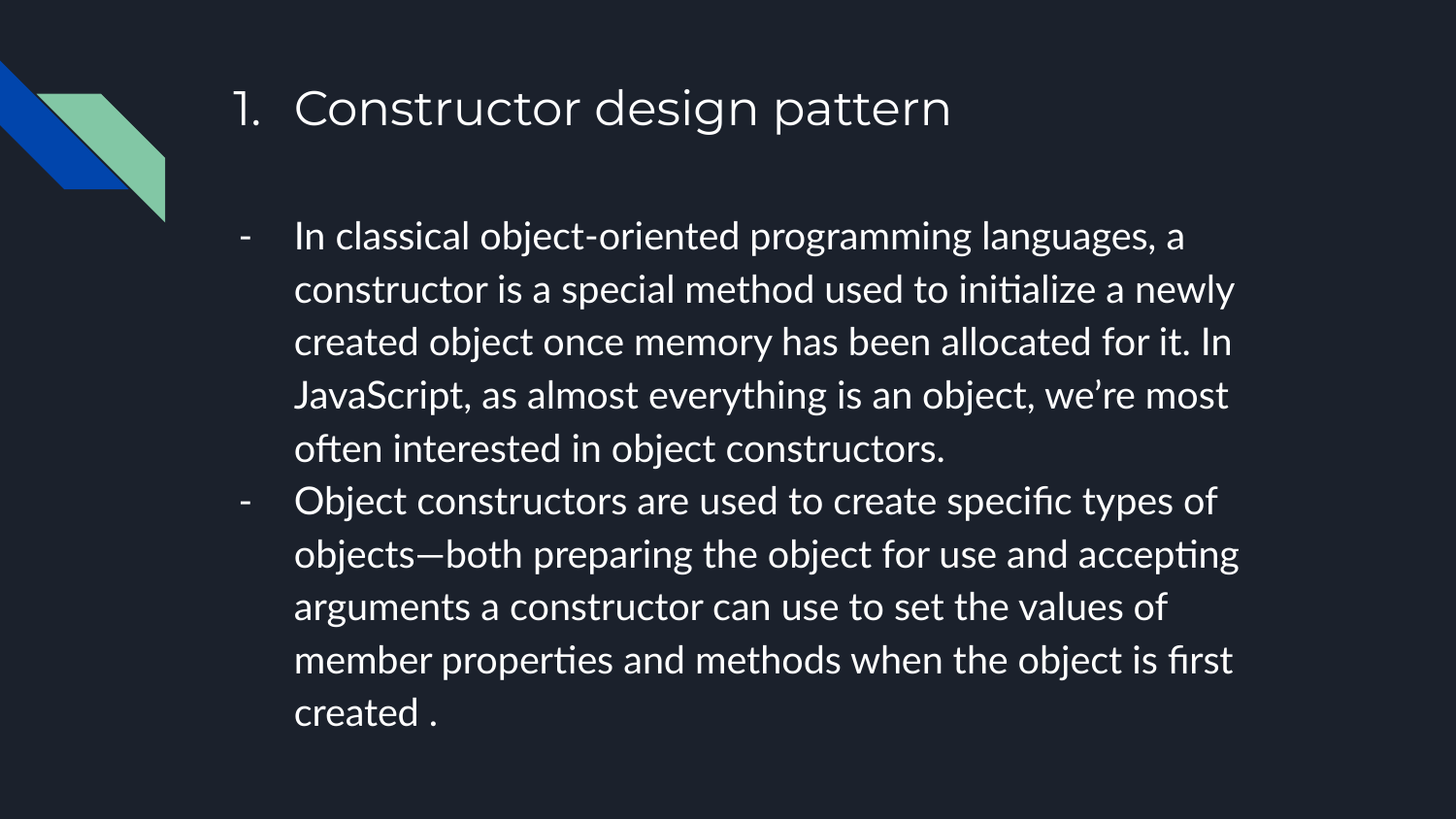

# Constructor design pattern
In classical object-oriented programming languages, a constructor is a special method used to initialize a newly created object once memory has been allocated for it. In JavaScript, as almost everything is an object, we’re most often interested in object constructors.
Object constructors are used to create specific types of objects—both preparing the object for use and accepting arguments a constructor can use to set the values of member properties and methods when the object is first created .